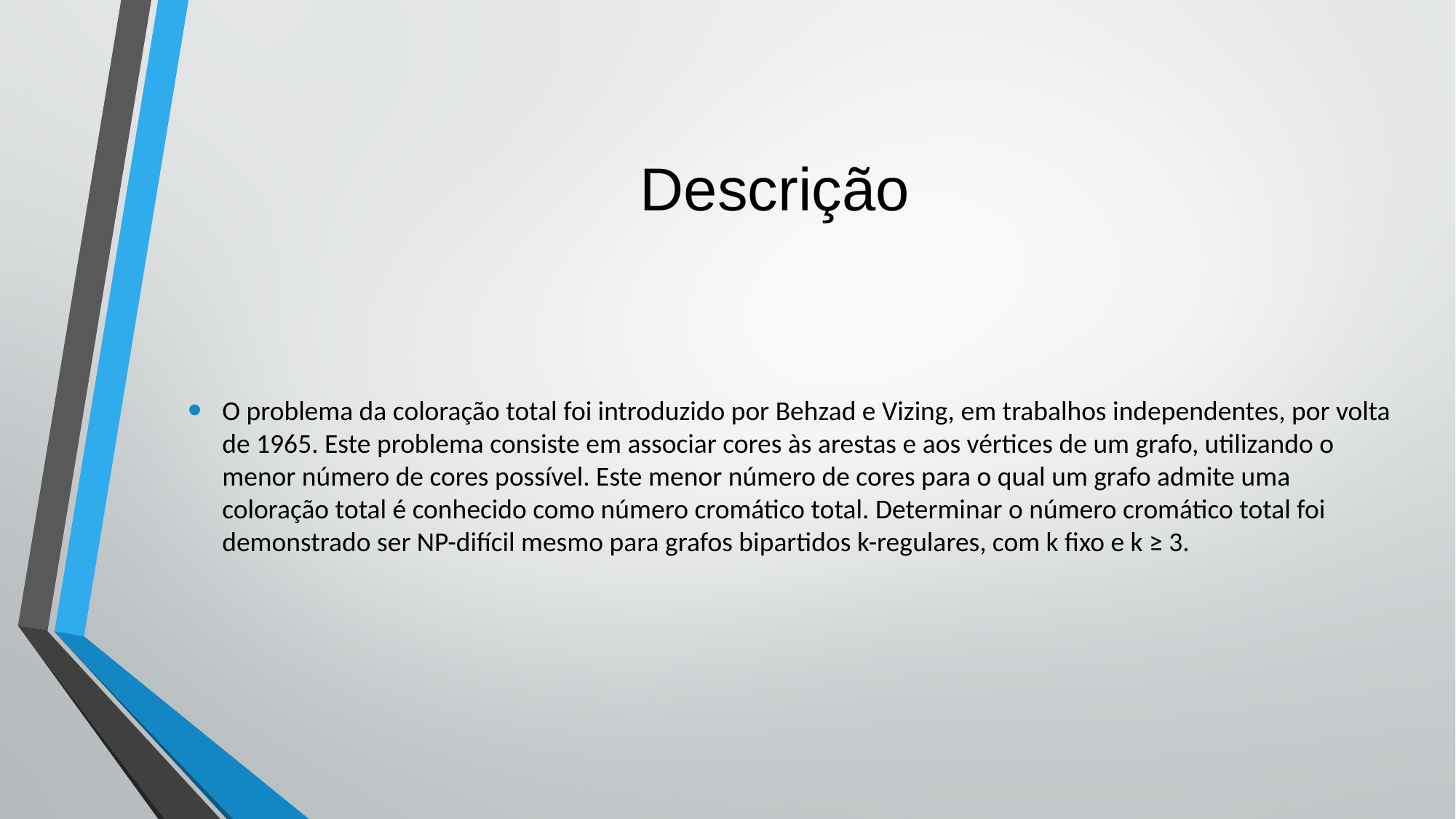

# Descrição
O problema da coloração total foi introduzido por Behzad e Vizing, em trabalhos independentes, por volta de 1965. Este problema consiste em associar cores às arestas e aos vértices de um grafo, utilizando o menor número de cores possível. Este menor número de cores para o qual um grafo admite uma coloração total é conhecido como número cromático total. Determinar o número cromático total foi demonstrado ser NP-difícil mesmo para grafos bipartidos k-regulares, com k fixo e k ≥ 3.